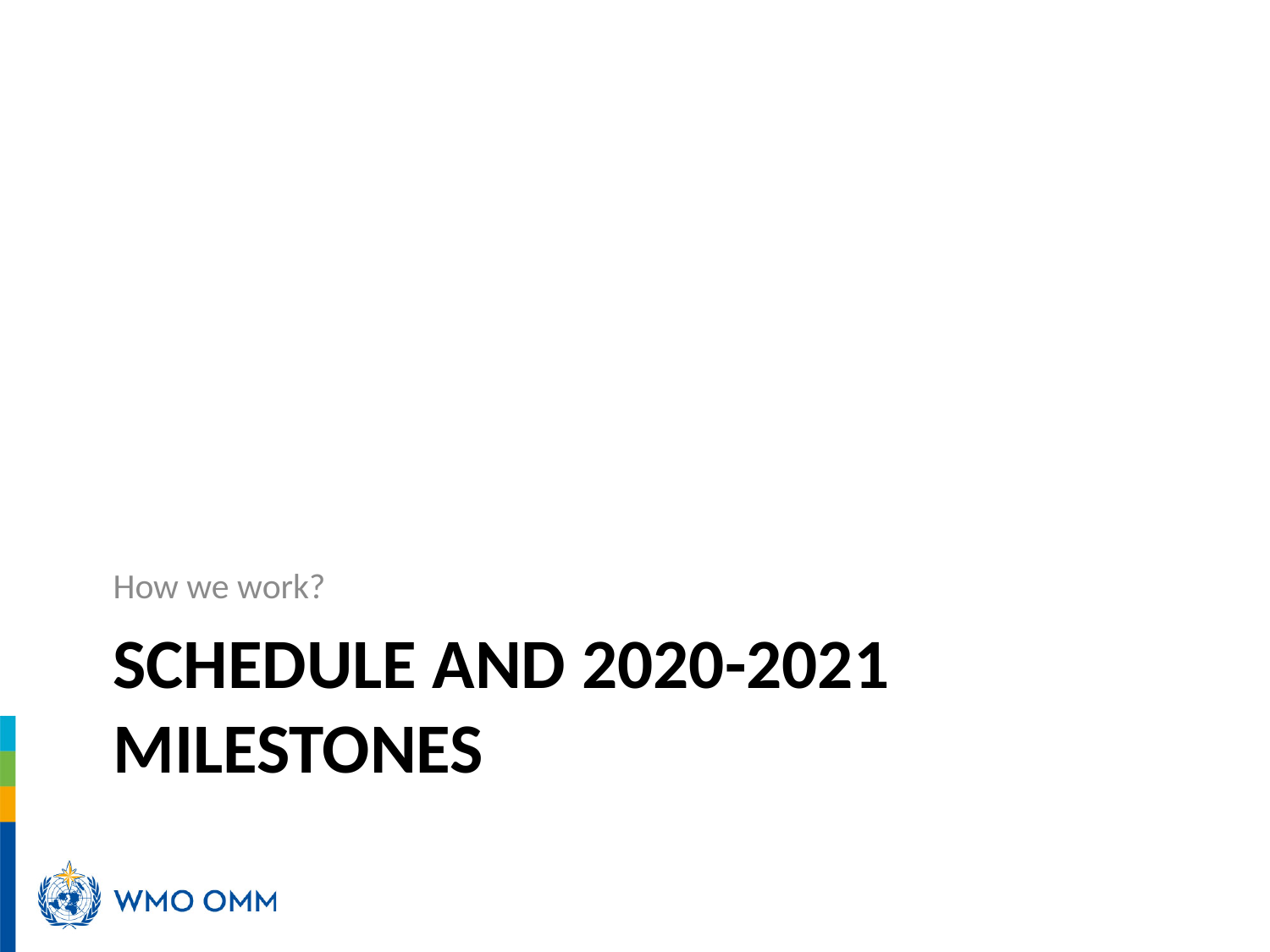

How we work?
# Schedule and 2020-2021 milestones